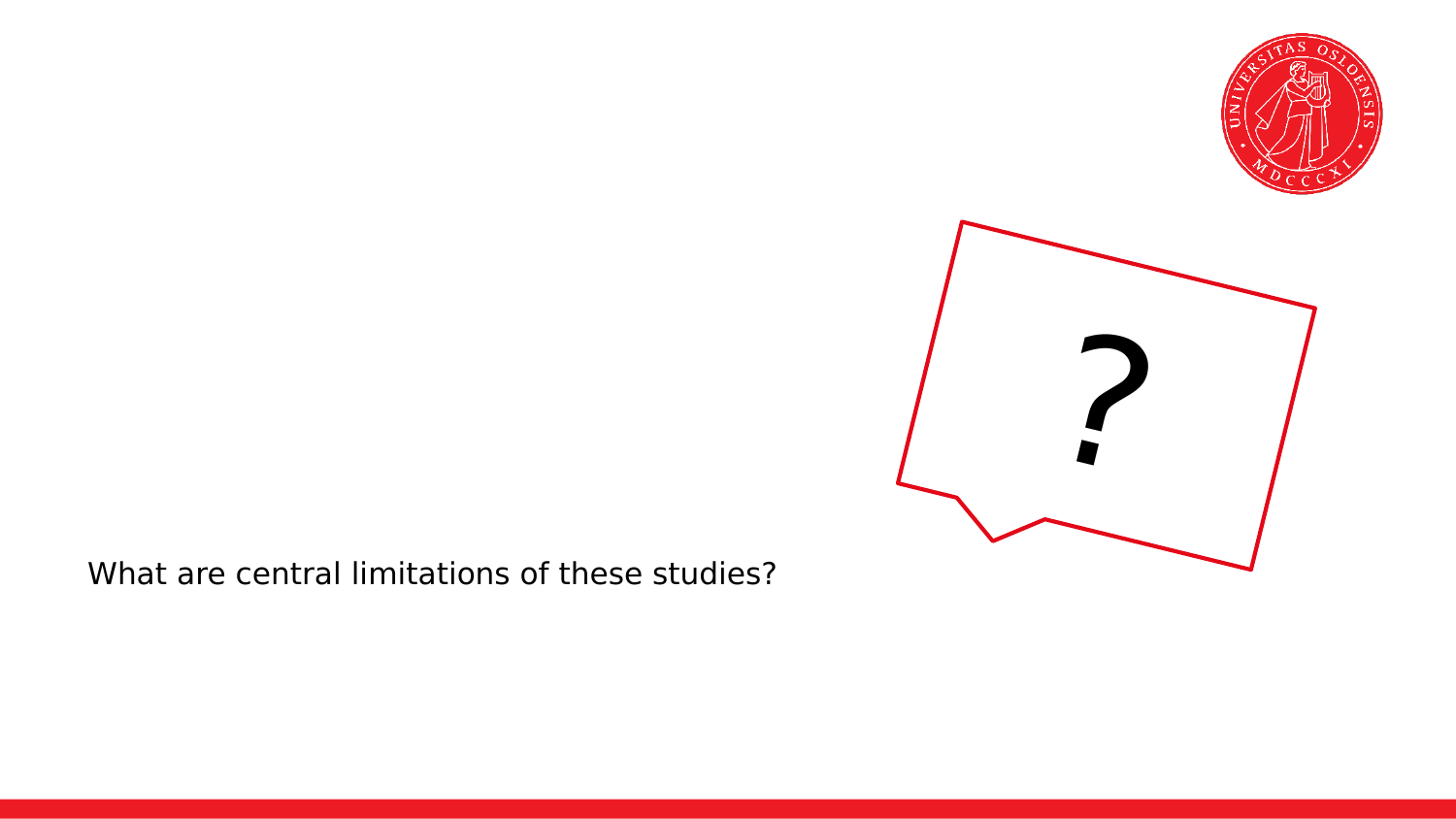

?
What are central limitations of these studies?